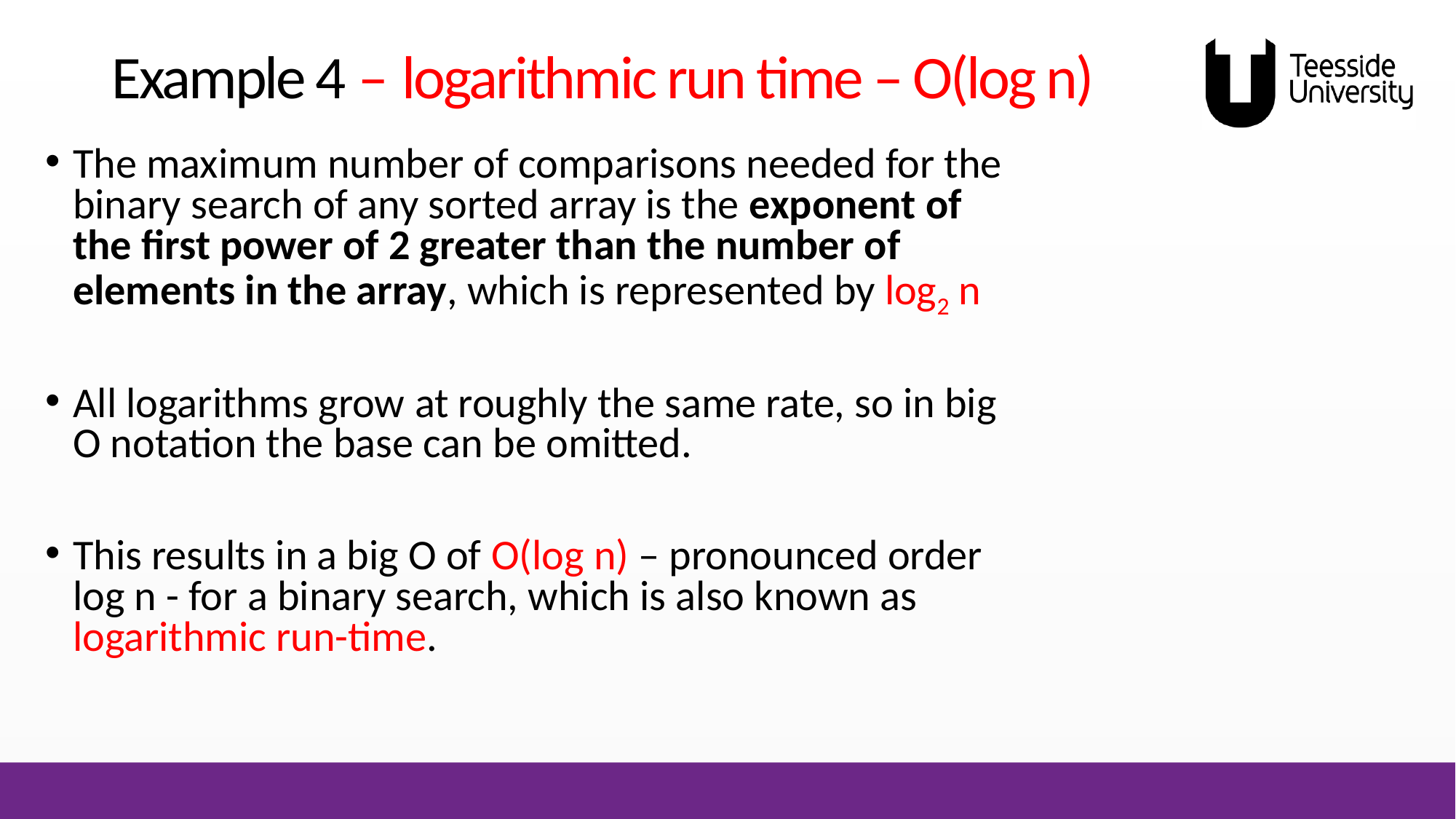

# Example 4 – logarithmic run time – O(log n)
The maximum number of comparisons needed for the binary search of any sorted array is the exponent of the first power of 2 greater than the number of elements in the array, which is represented by log2 n

All logarithms grow at roughly the same rate, so in big O notation the base can be omitted.

This results in a big O of O(log n) – pronounced order log n - for a binary search, which is also known as logarithmic run-time.